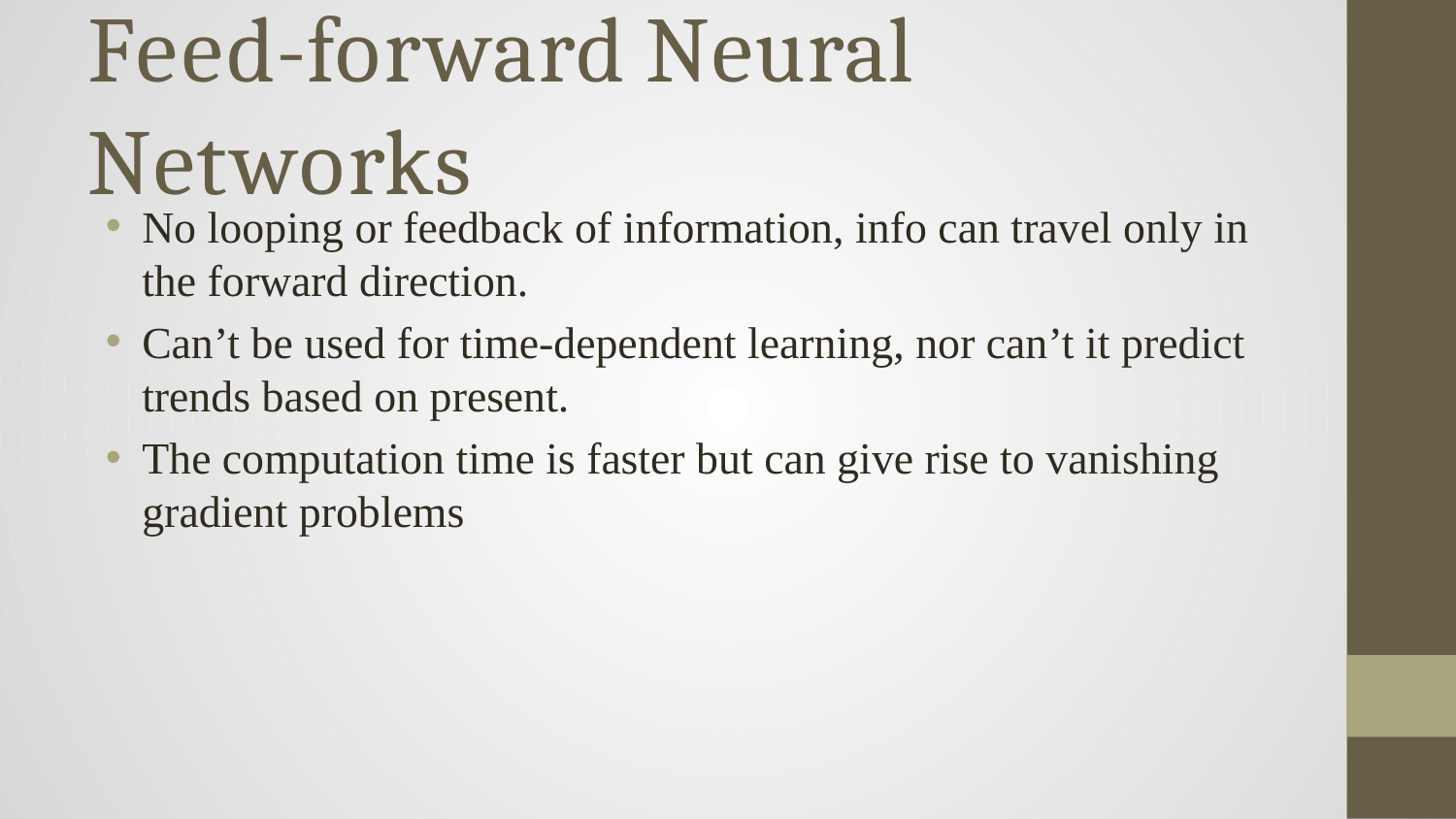

# Feed-forward Neural Networks
No looping or feedback of information, info can travel only in the forward direction.
Can’t be used for time-dependent learning, nor can’t it predict trends based on present.
The computation time is faster but can give rise to vanishing gradient problems